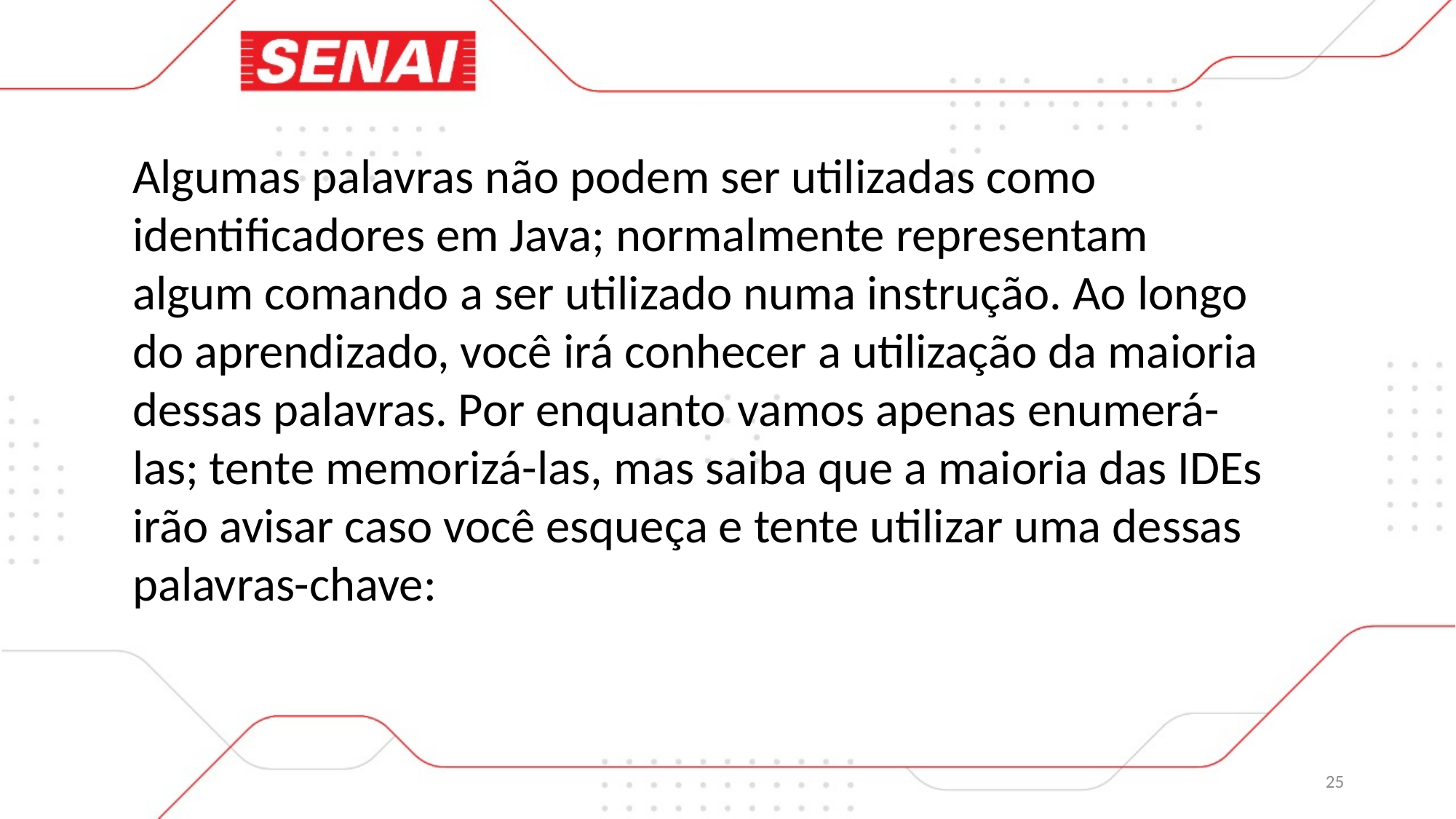

Algumas palavras não podem ser utilizadas como identificadores em Java; normalmente representam algum comando a ser utilizado numa instrução. Ao longo do aprendizado, você irá conhecer a utilização da maioria dessas palavras. Por enquanto vamos apenas enumerá-las; tente memorizá-las, mas saiba que a maioria das IDEs irão avisar caso você esqueça e tente utilizar uma dessas palavras-chave:
25